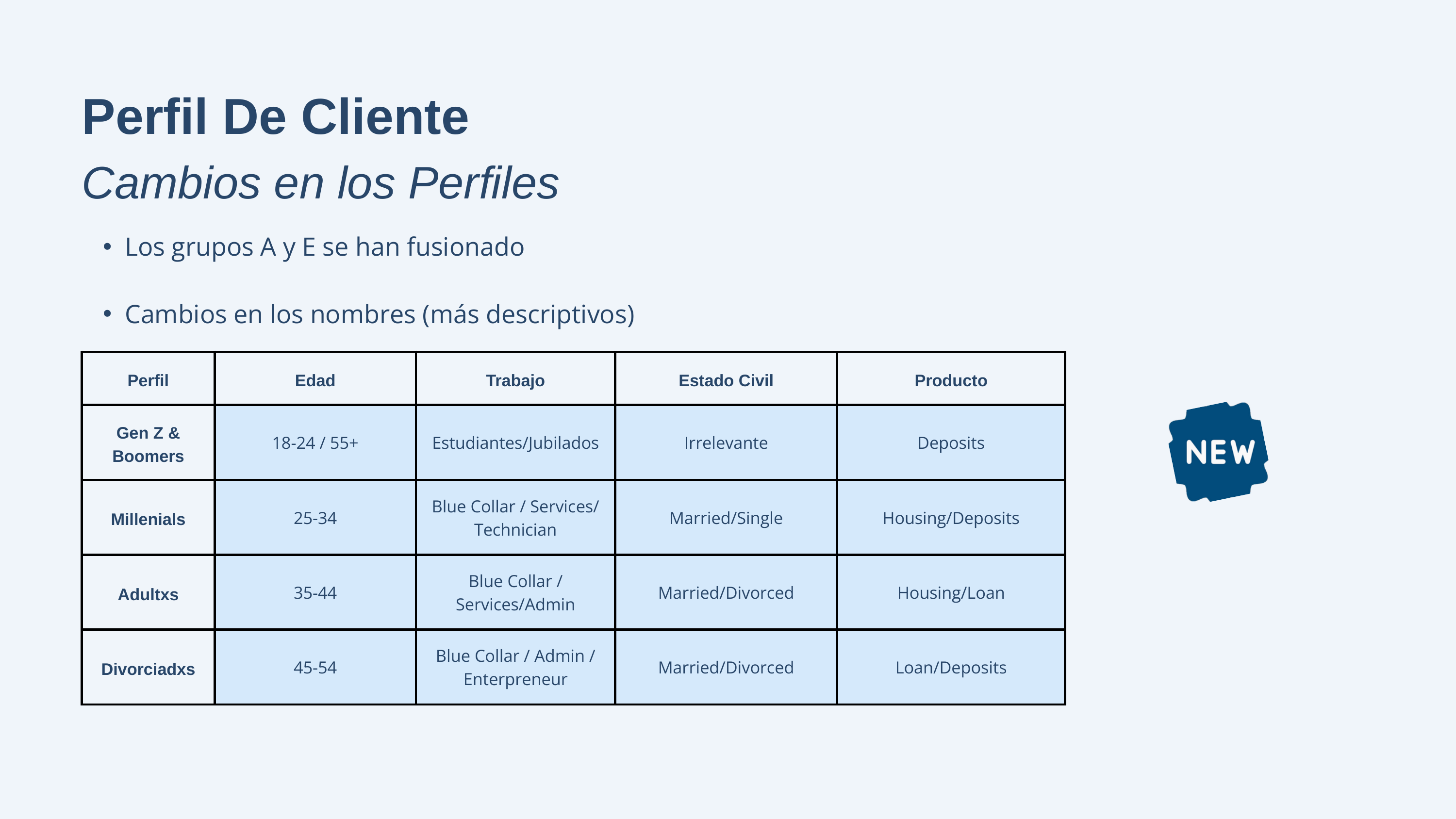

Perfil De Cliente
Cambios en los Perfiles
Los grupos A y E se han fusionado

Cambios en los nombres (más descriptivos)
| Perfil | Edad | Trabajo | Estado Civil | Producto |
| --- | --- | --- | --- | --- |
| Gen Z & Boomers | 18-24 / 55+ | Estudiantes/Jubilados | Irrelevante | Deposits |
| Millenials | 25-34 | Blue Collar / Services/ Technician | Married/Single | Housing/Deposits |
| Adultxs | 35-44 | Blue Collar / Services/Admin | Married/Divorced | Housing/Loan |
| Divorciadxs | 45-54 | Blue Collar / Admin / Enterpreneur | Married/Divorced | Loan/Deposits |